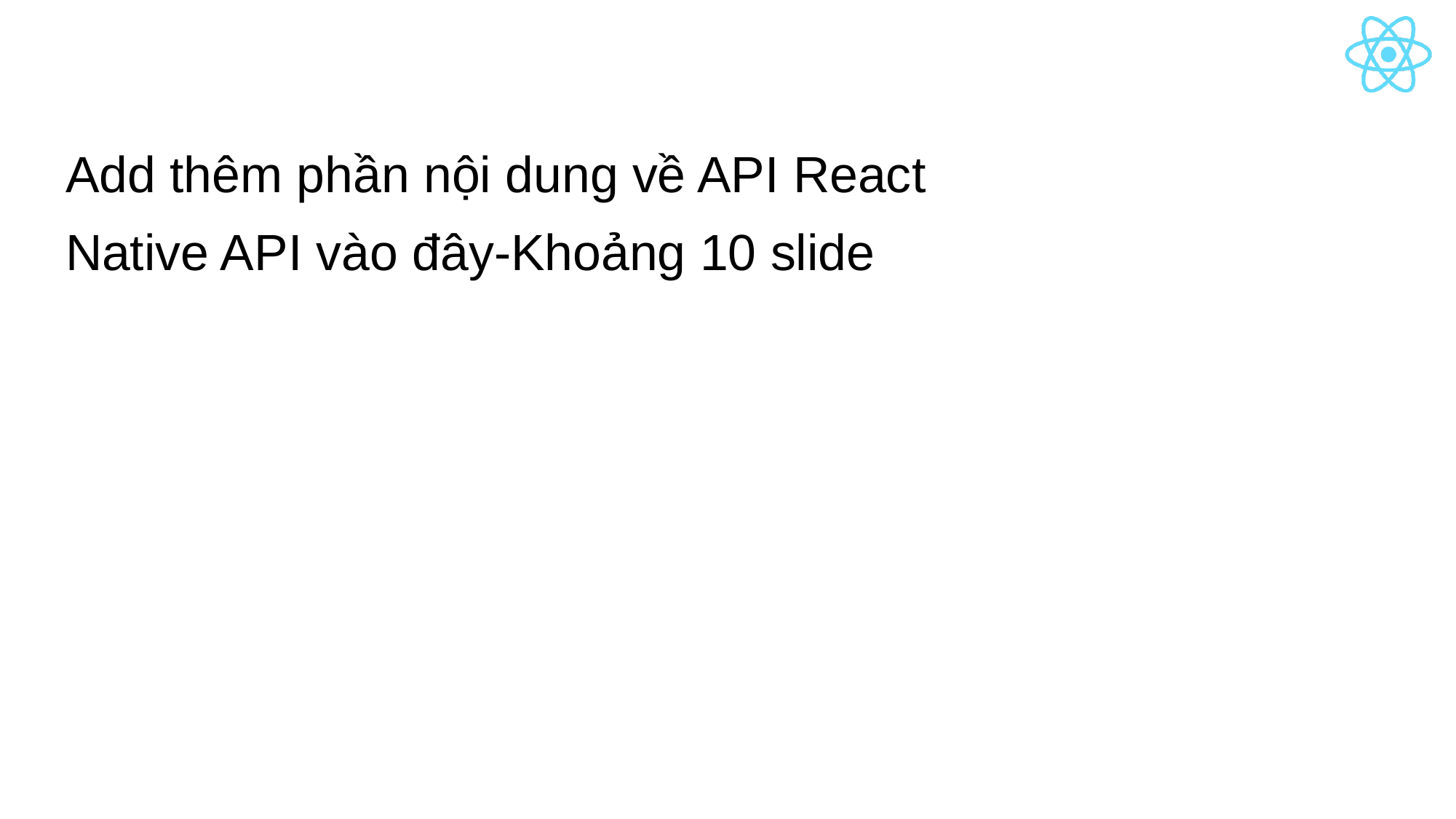

# Add thêm phần nội dung về API React Native API vào đây-Khoảng 10 slide